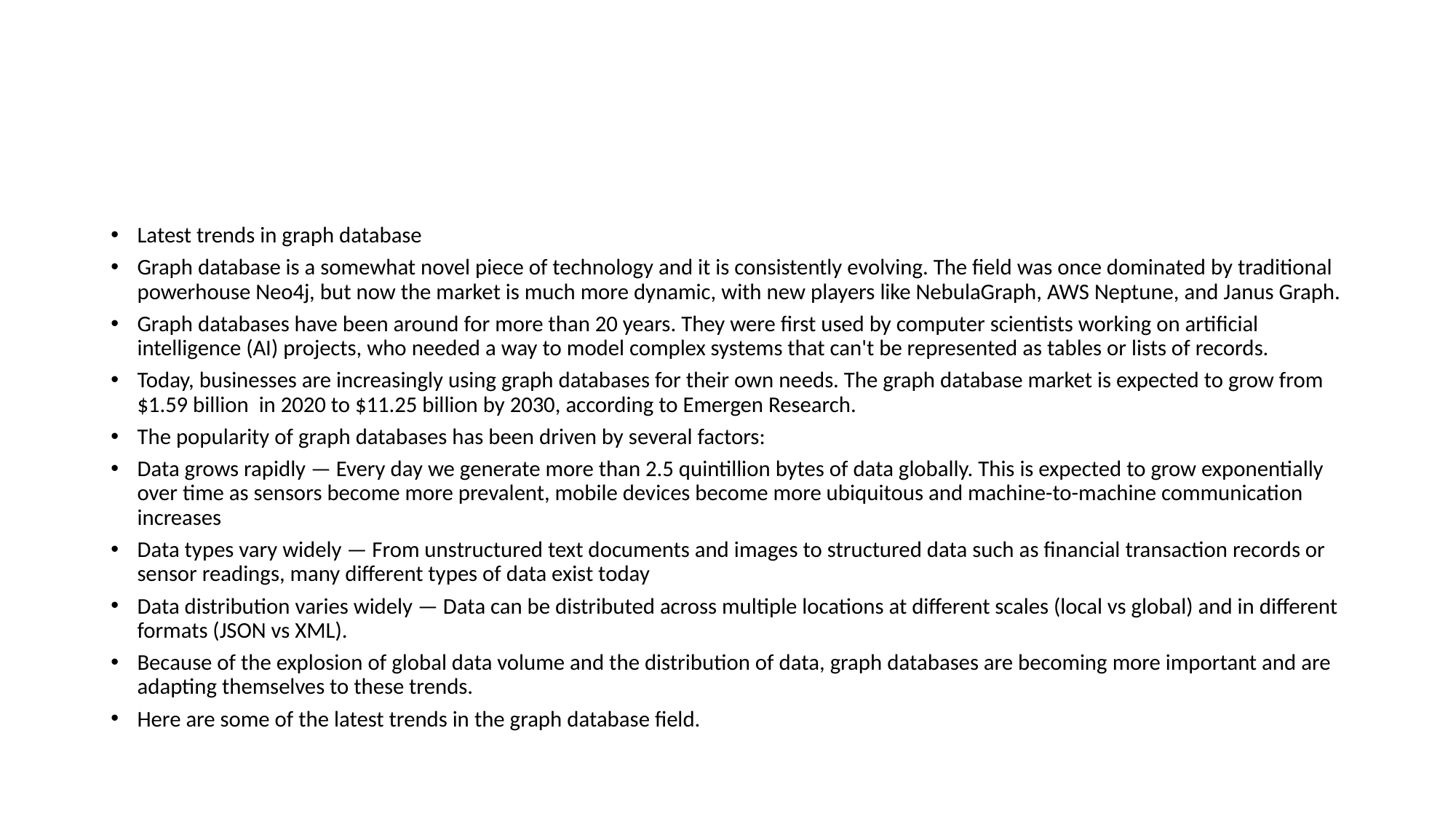

#
Latest trends in graph database
Graph database is a somewhat novel piece of technology and it is consistently evolving. The field was once dominated by traditional powerhouse Neo4j, but now the market is much more dynamic, with new players like NebulaGraph, AWS Neptune, and Janus Graph.
Graph databases have been around for more than 20 years. They were first used by computer scientists working on artificial intelligence (AI) projects, who needed a way to model complex systems that can't be represented as tables or lists of records.
Today, businesses are increasingly using graph databases for their own needs. The graph database market is expected to grow from $1.59 billion  in 2020 to $11.25 billion by 2030, according to Emergen Research.
The popularity of graph databases has been driven by several factors:
Data grows rapidly — Every day we generate more than 2.5 quintillion bytes of data globally. This is expected to grow exponentially over time as sensors become more prevalent, mobile devices become more ubiquitous and machine-to-machine communication increases
Data types vary widely — From unstructured text documents and images to structured data such as financial transaction records or sensor readings, many different types of data exist today
Data distribution varies widely — Data can be distributed across multiple locations at different scales (local vs global) and in different formats (JSON vs XML).
Because of the explosion of global data volume and the distribution of data, graph databases are becoming more important and are adapting themselves to these trends.
Here are some of the latest trends in the graph database field.